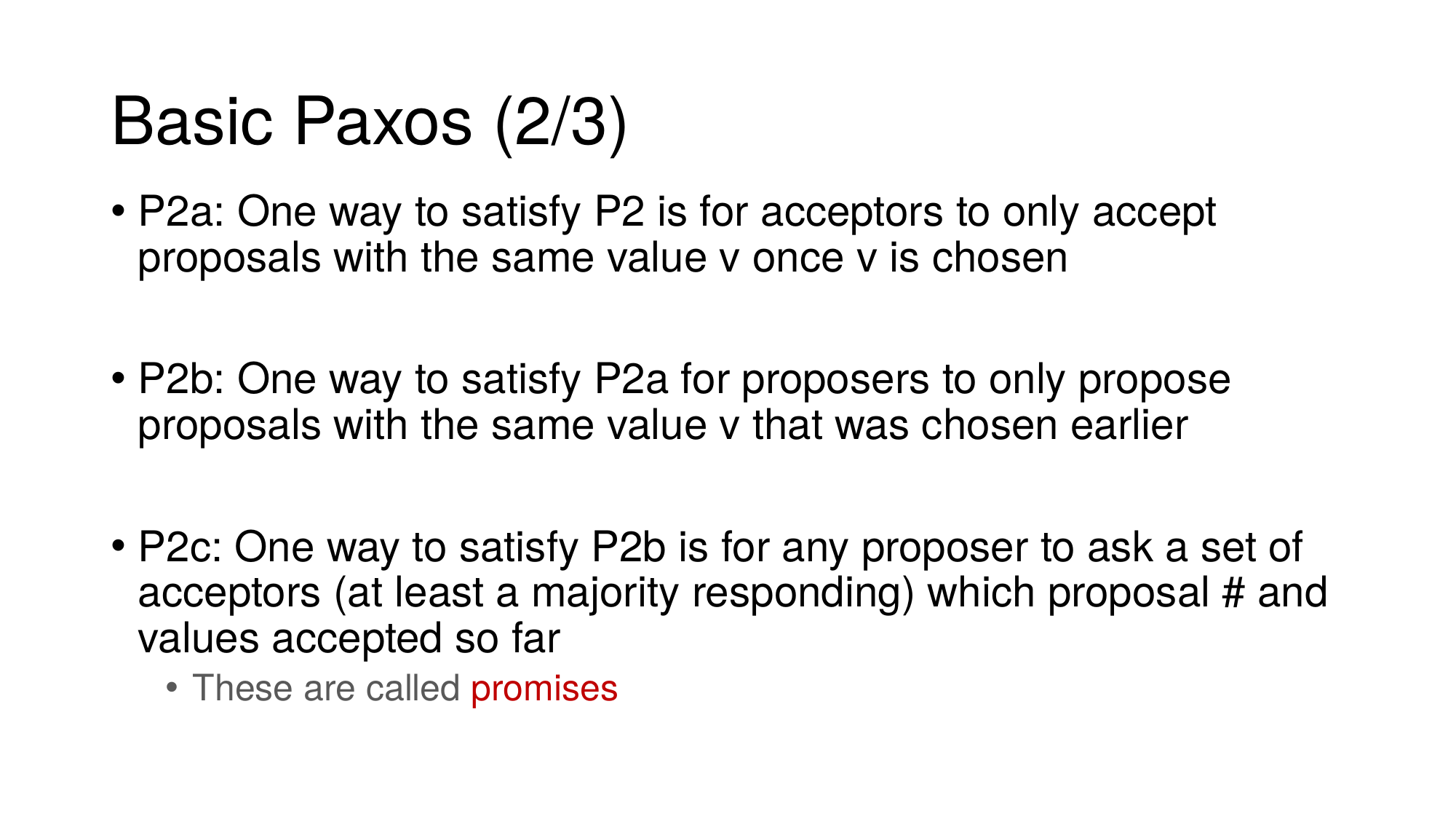

# Basic Paxos (2/3)
P2a: One way to satisfy P2 is for acceptors to only accept proposals with the same value v once v is chosen

P2b: One way to satisfy P2a for proposers to only propose proposals with the same value v that was chosen earlier

P2c: One way to satisfy P2b is for any proposer to ask a set of acceptors (at least a majority responding) which proposal # and values accepted so far
These are called promises